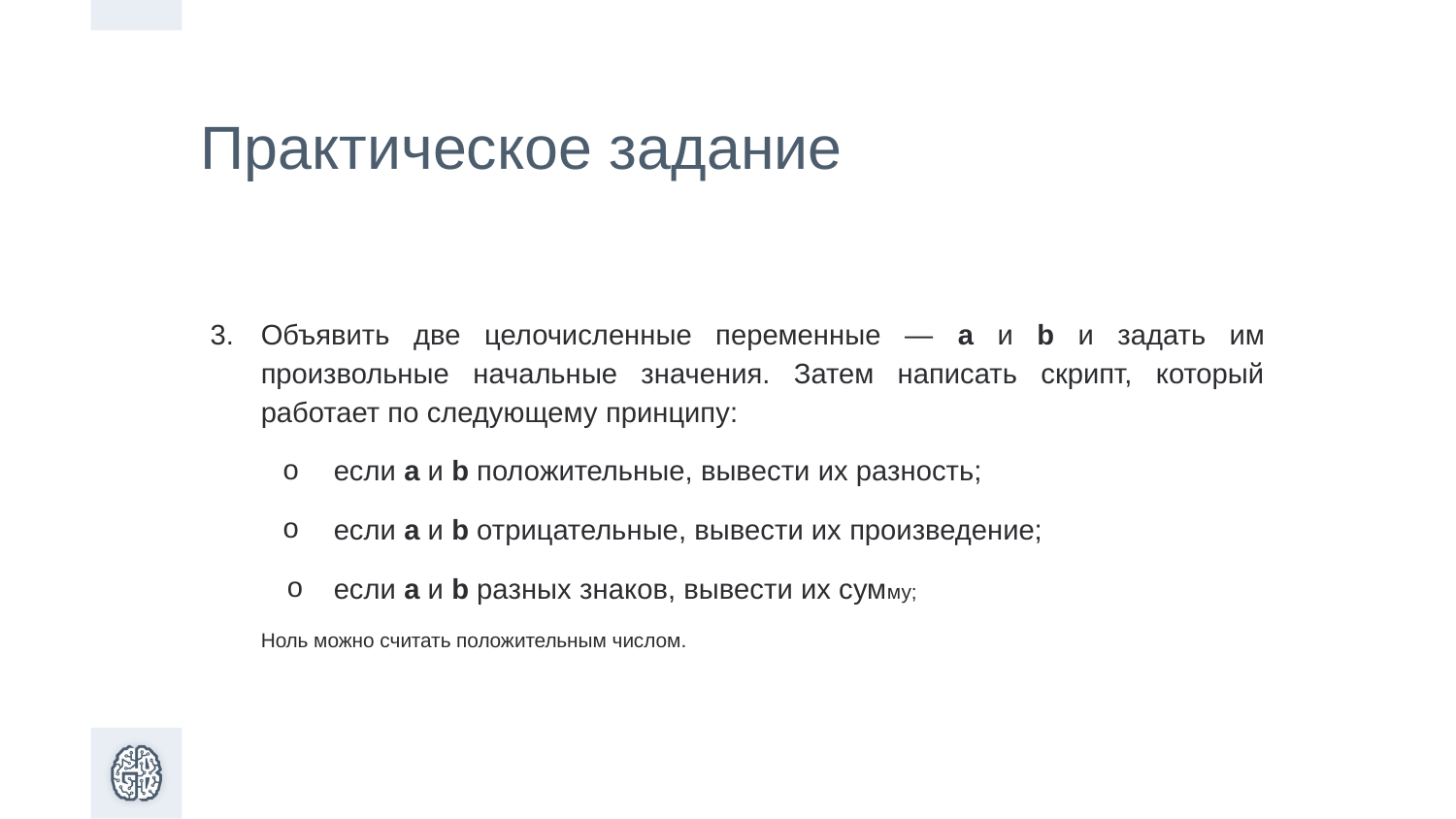

# Практическое задание
Объявить две целочисленные переменные — a и b и задать им произвольные начальные значения. Затем написать скрипт, который работает по следующему принципу:
если a и b положительные, вывести их разность;
если а и b отрицательные, вывести их произведение;
если а и b разных знаков, вывести их сумму;
Ноль можно считать положительным числом.